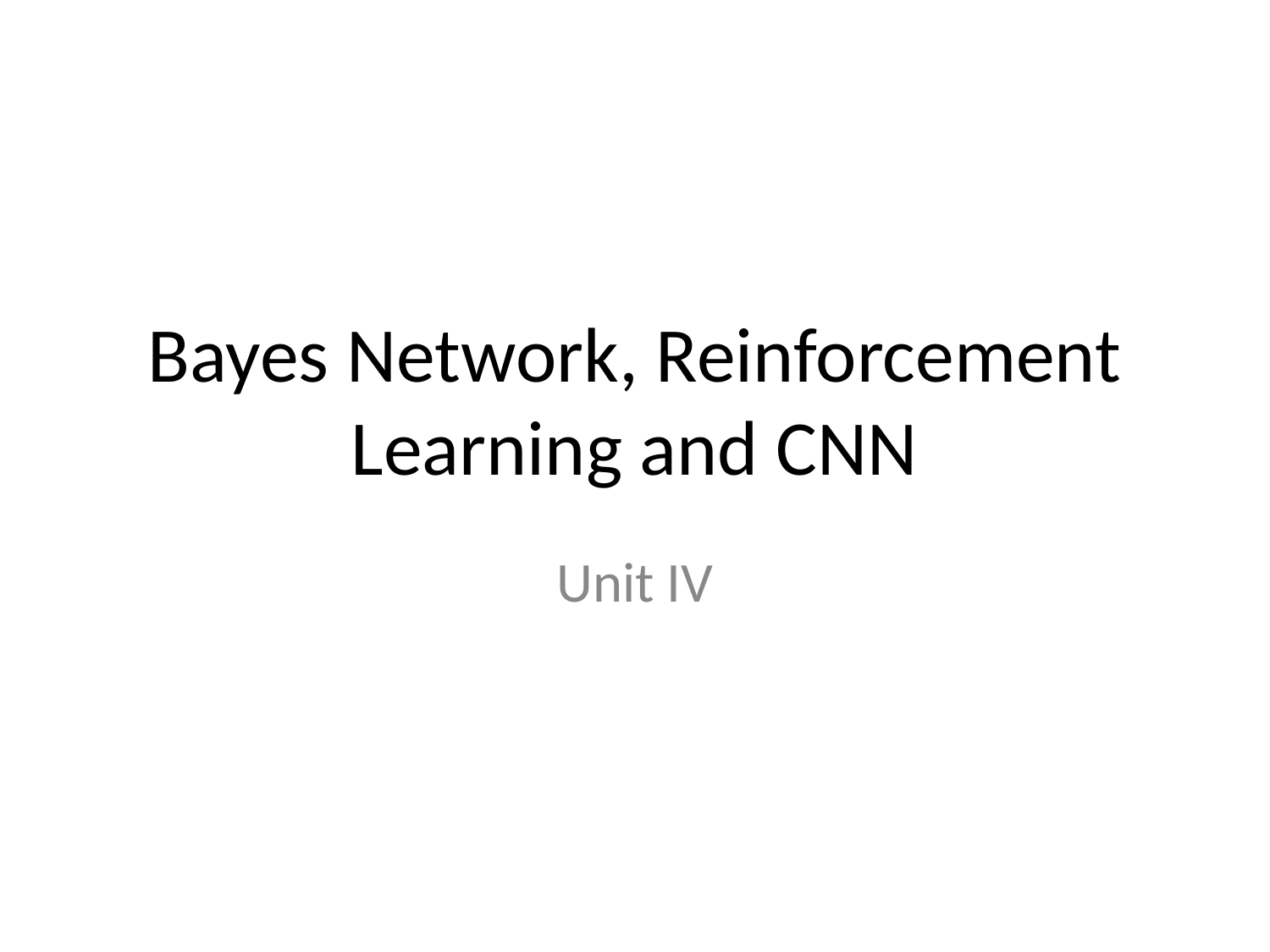

# Bayes Network, Reinforcement Learning and CNN
Unit IV